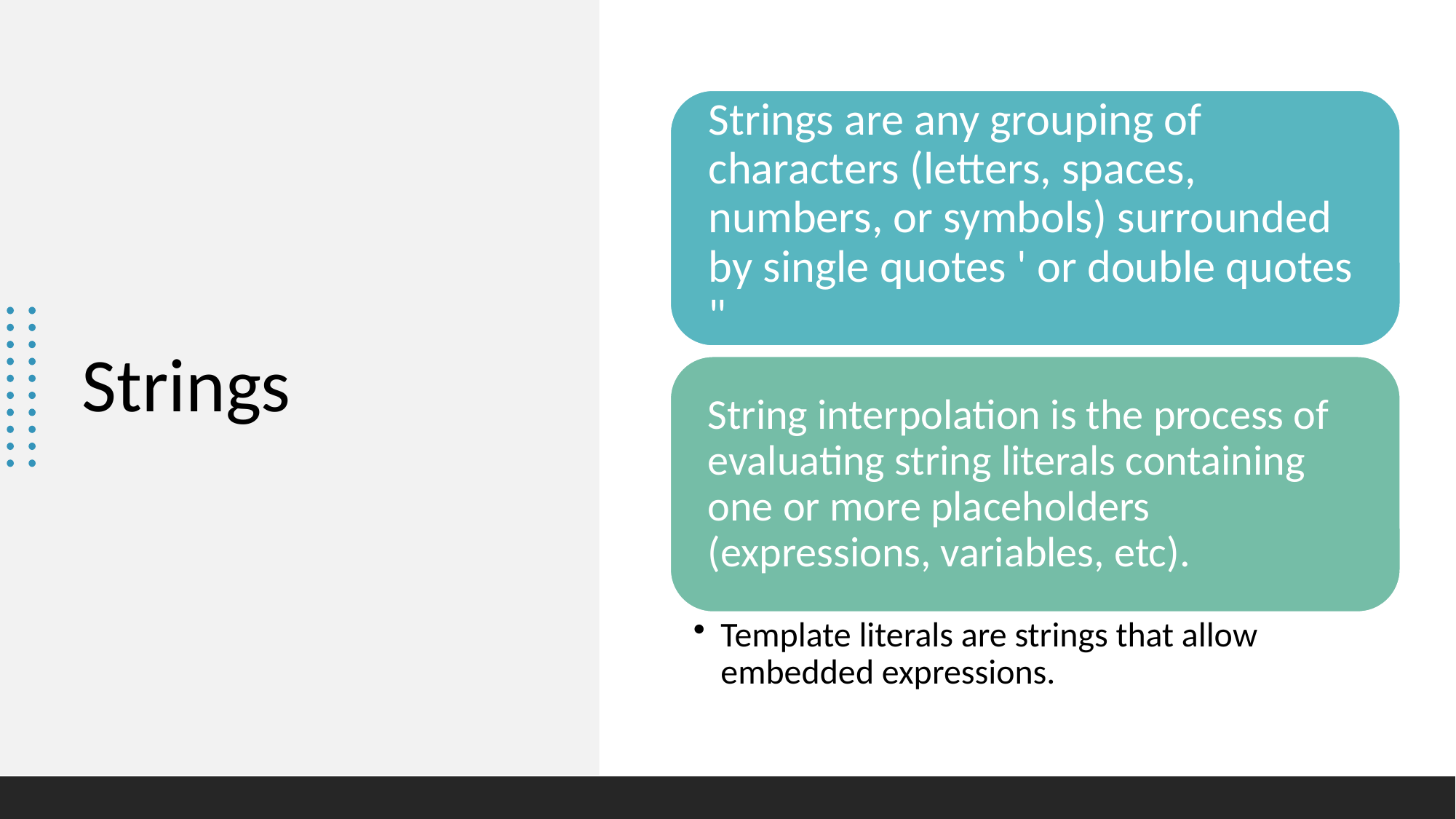

Strings are any grouping of characters (letters, spaces, numbers, or symbols) surrounded by single quotes ' or double quotes "
String interpolation is the process of evaluating string literals containing one or more placeholders (expressions, variables, etc).
Template literals are strings that allow embedded expressions.
# Strings